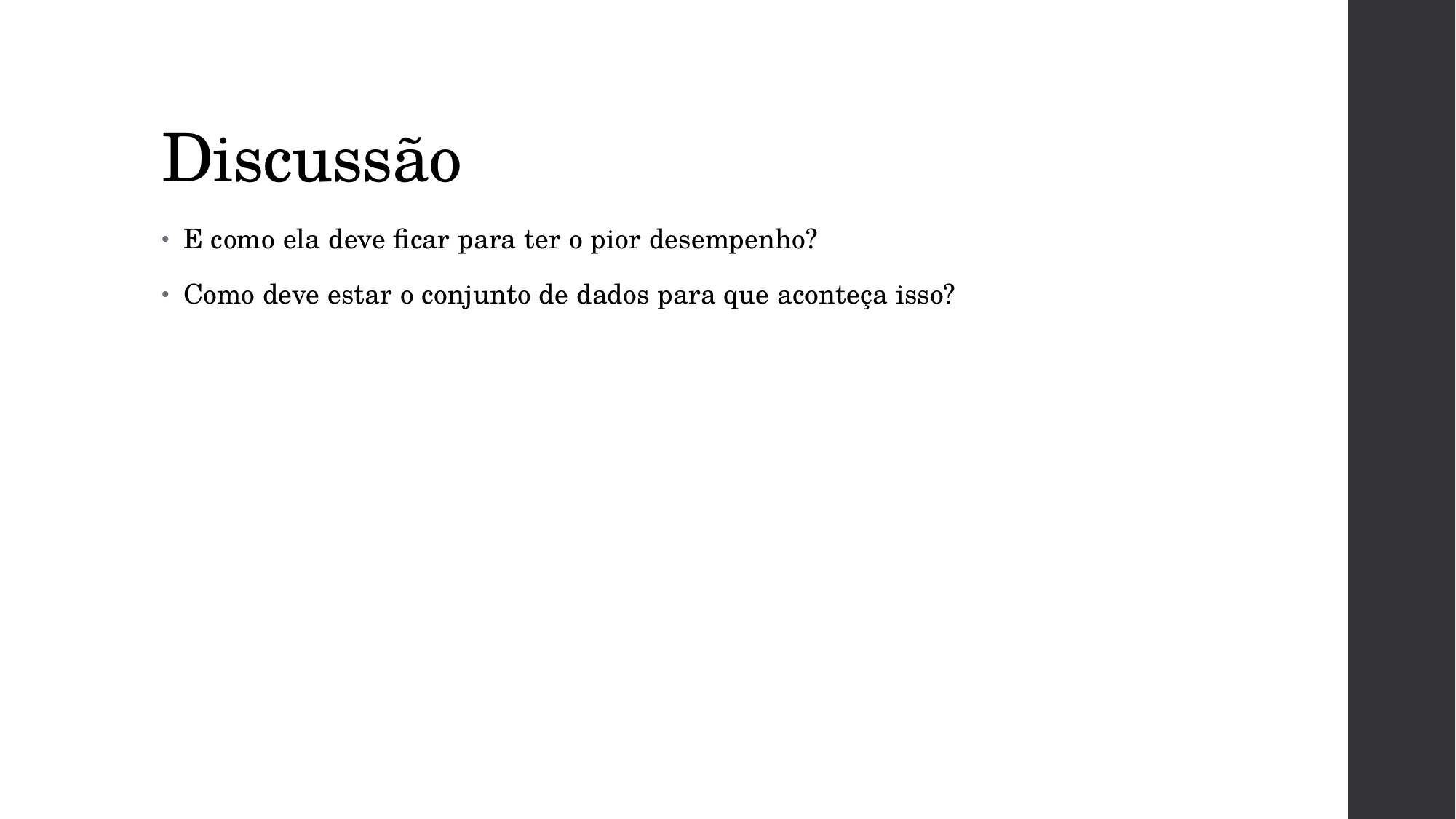

# Discussão
E como ela deve ficar para ter o pior desempenho?
Como deve estar o conjunto de dados para que aconteça isso?